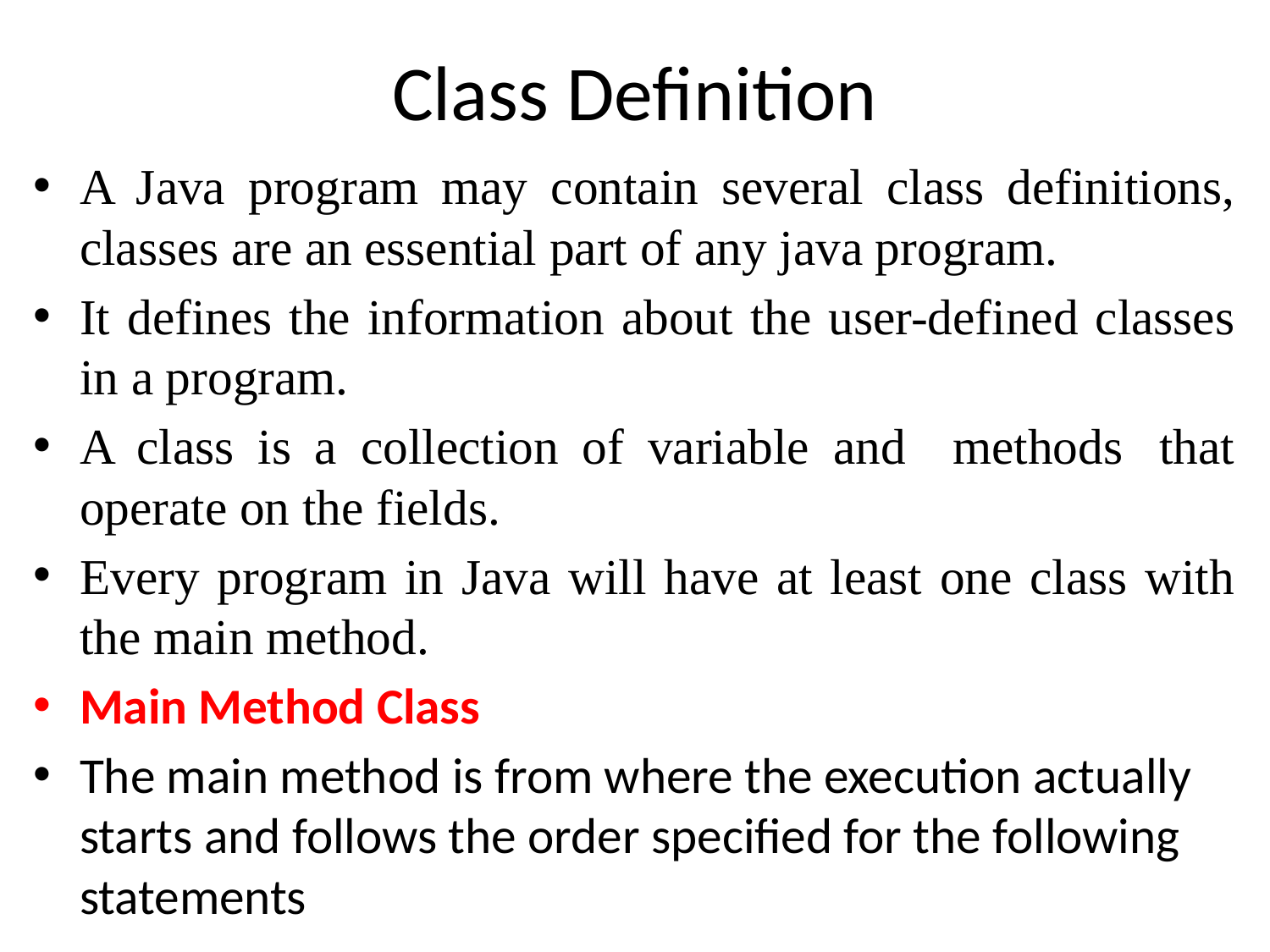

# Class Definition
A Java program may contain several class definitions, classes are an essential part of any java program.
It defines the information about the user-defined classes in a program.
A class is a collection of variable and  methods  that operate on the fields.
Every program in Java will have at least one class with the main method.
Main Method Class
The main method is from where the execution actually starts and follows the order specified for the following statements